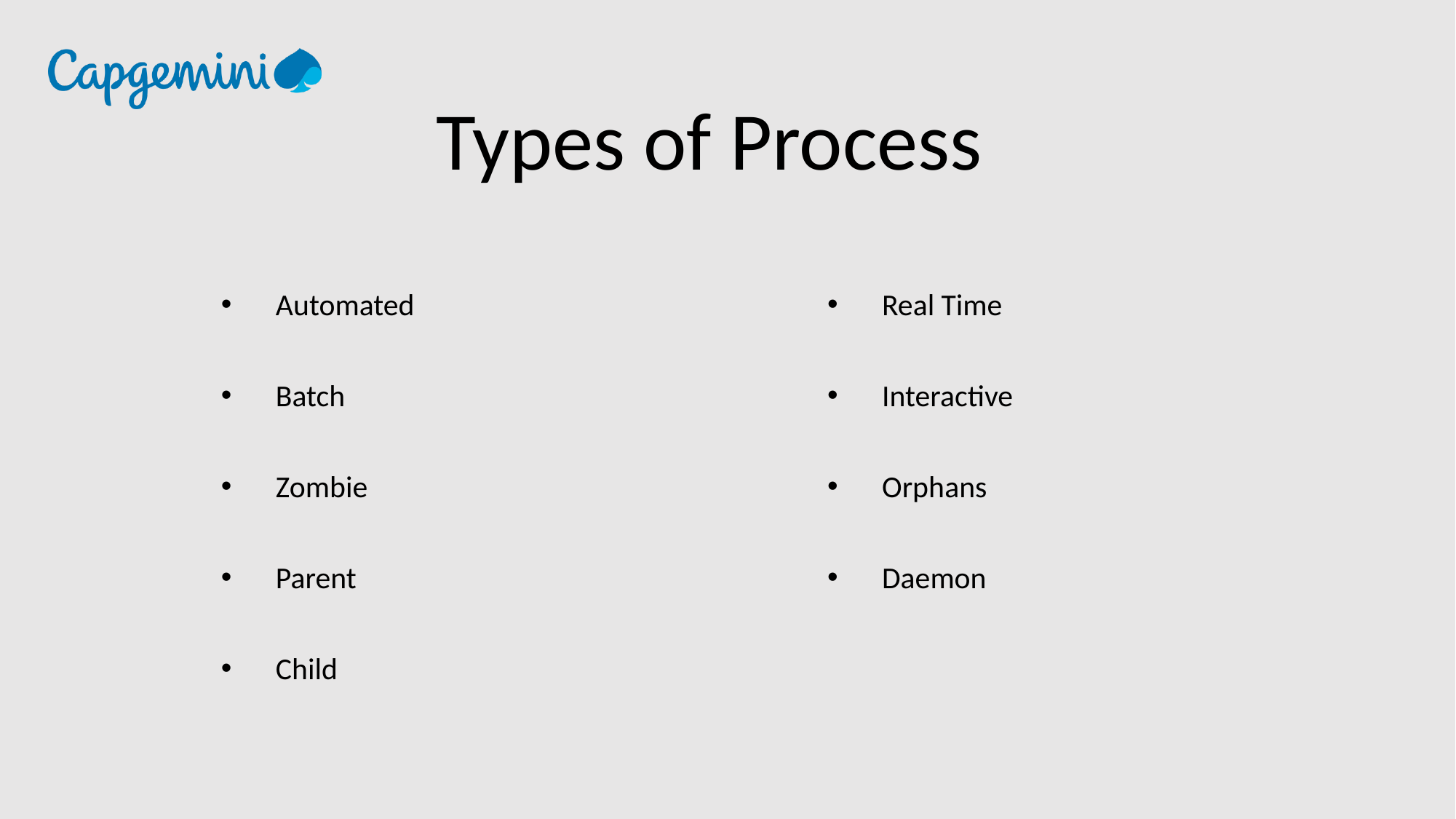

Types of Process
Automated
Batch
Zombie
Parent
Child
Real Time
Interactive
Orphans
Daemon